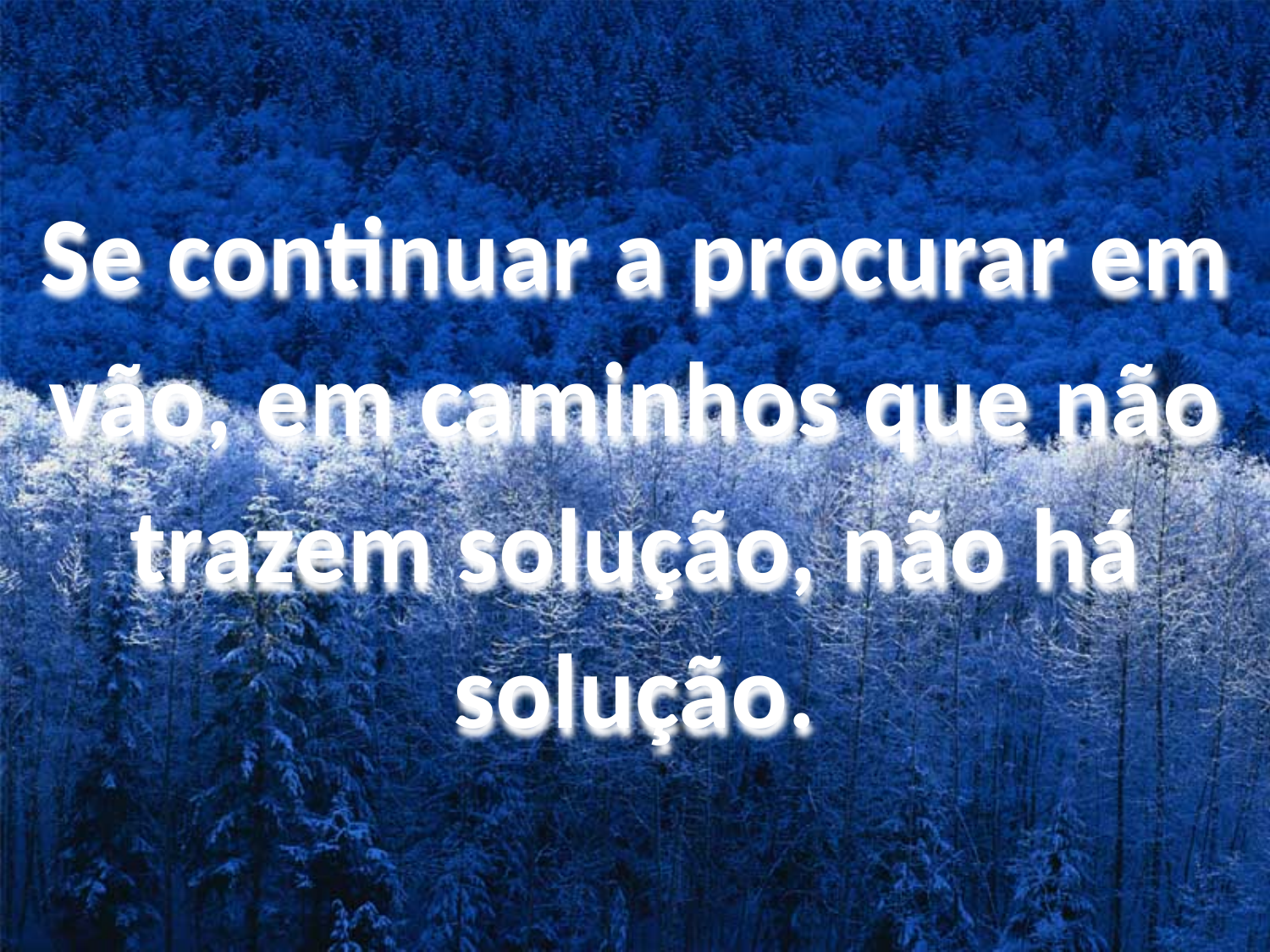

Se continuar a procurar em vão, em caminhos que não trazem solução, não há solução.